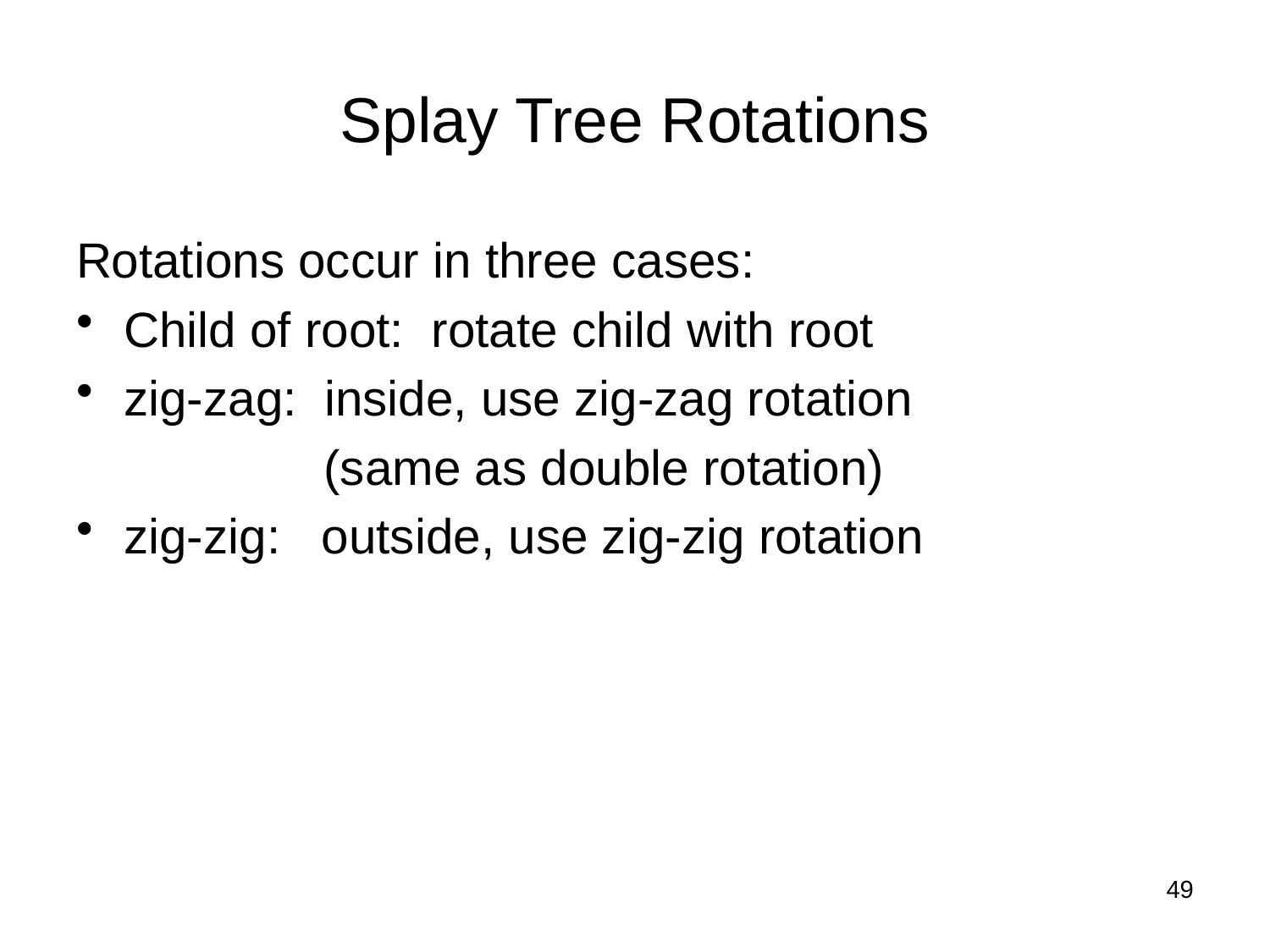

# Splay Tree Rotations
Rotations occur in three cases:
Child of root:  rotate child with root
zig-zag:  inside, use zig-zag rotation
                  (same as double rotation)
zig-zig:   outside, use zig-zig rotation

49